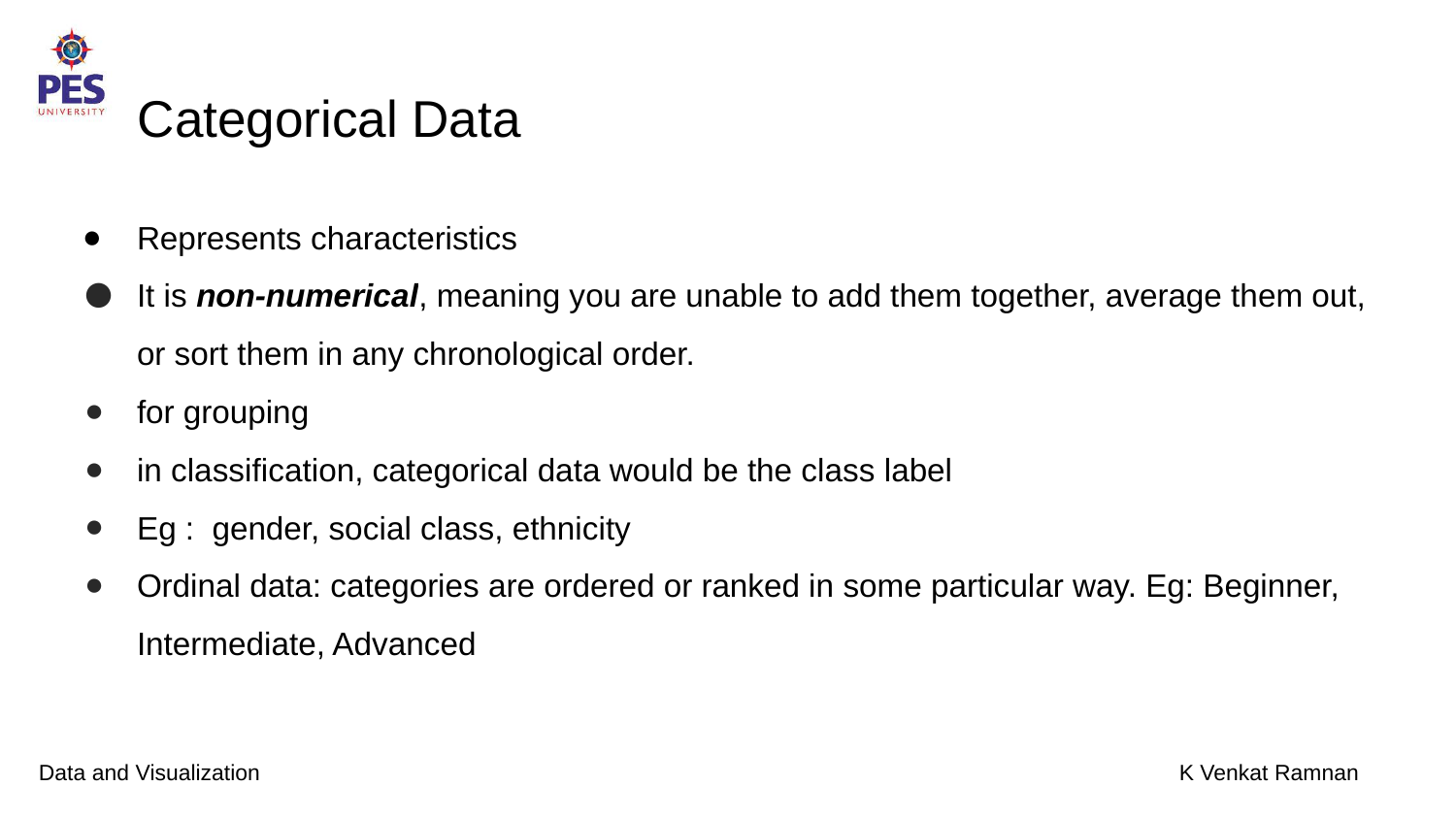

# Categorical Data
Represents characteristics
It is non-numerical, meaning you are unable to add them together, average them out, or sort them in any chronological order.
for grouping
in classification, categorical data would be the class label
Eg :  gender, social class, ethnicity
Ordinal data: categories are ordered or ranked in some particular way. Eg: Beginner, Intermediate, Advanced

6